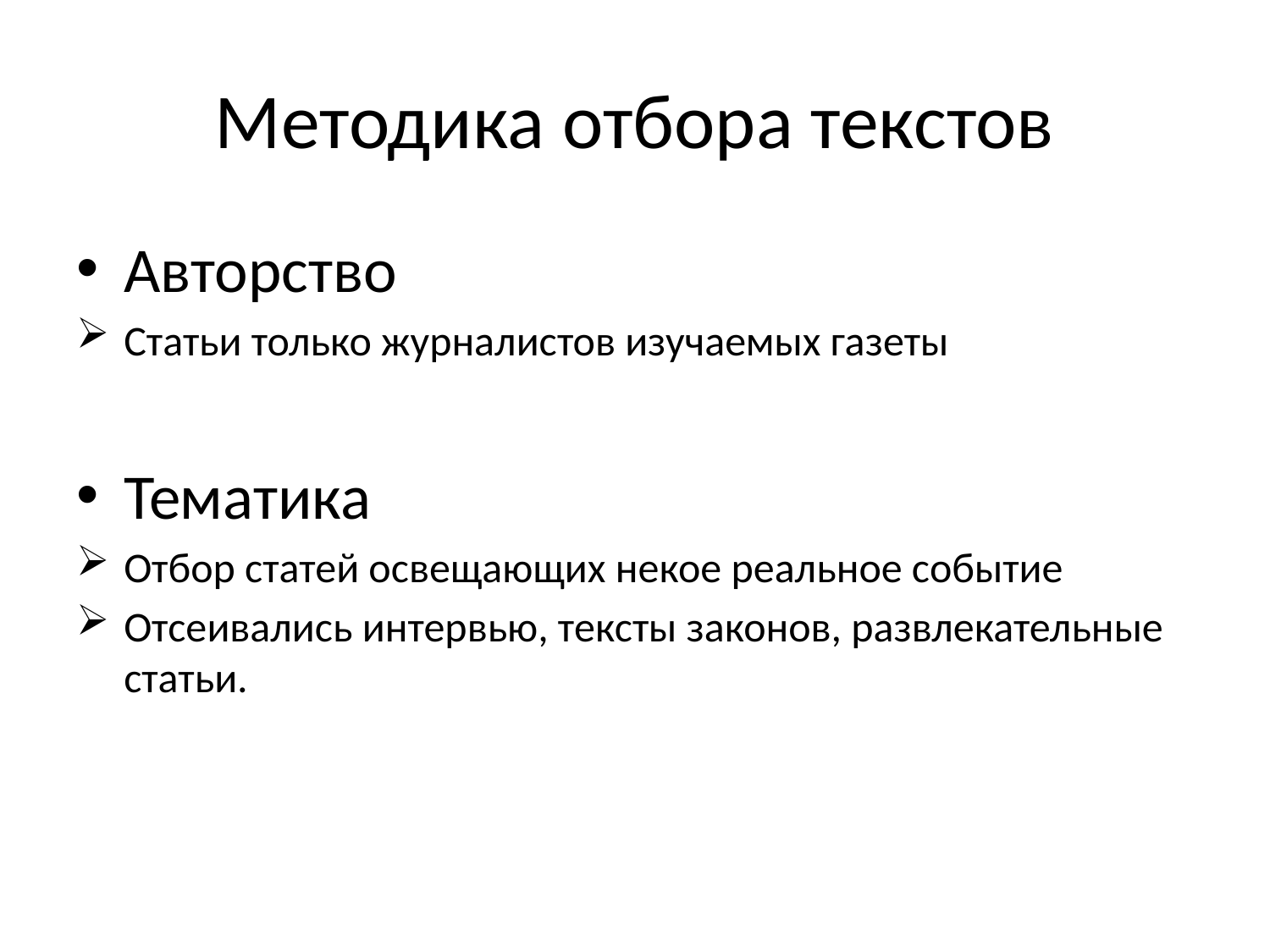

# Методика отбора текстов
Авторство
Статьи только журналистов изучаемых газеты

Тематика
Отбор статей освещающих некое реальное событие
Отсеивались интервью, тексты законов, развлекательные статьи.